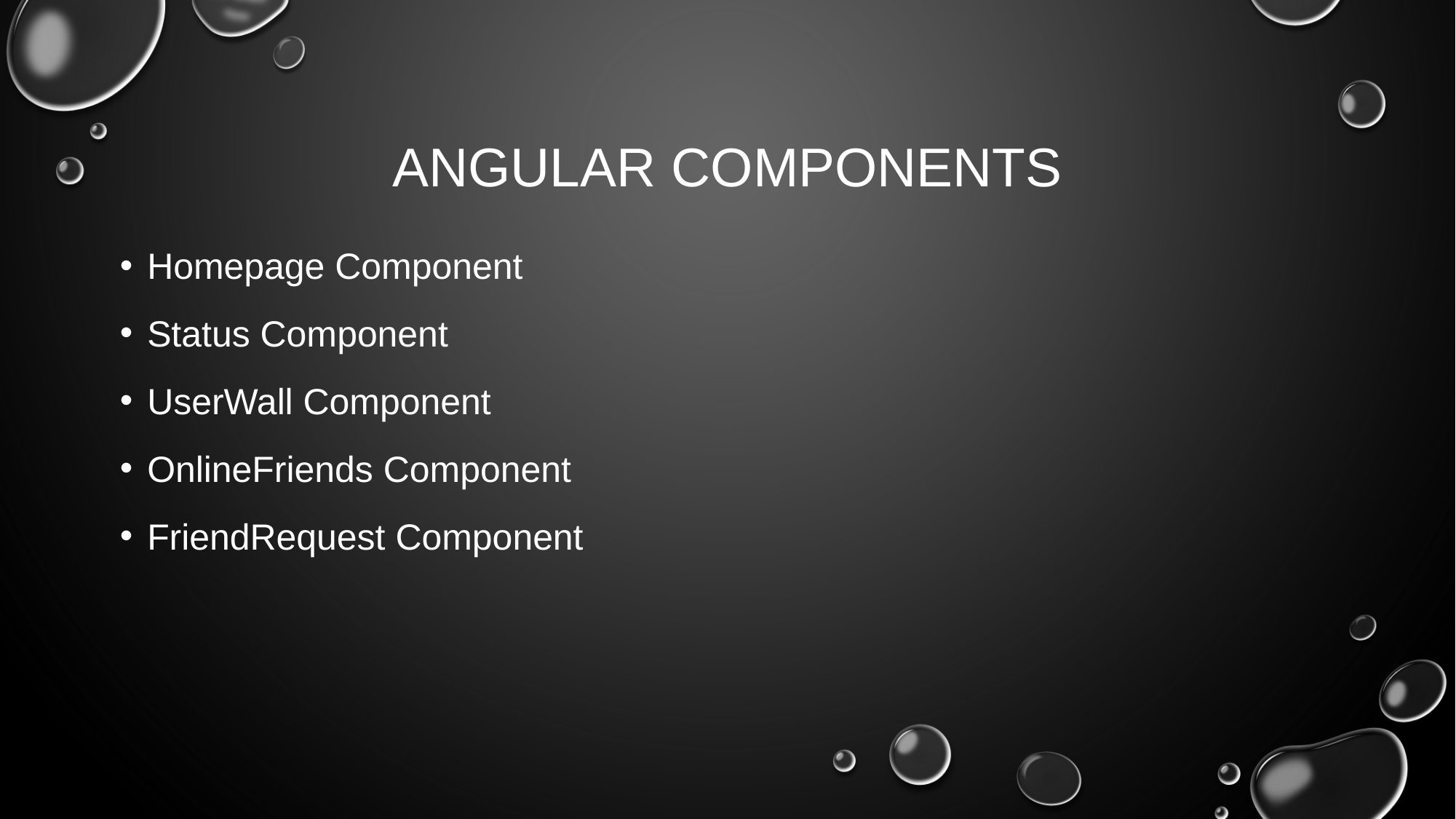

# Angular components
Homepage Component
Status Component
UserWall Component
OnlineFriends Component
FriendRequest Component